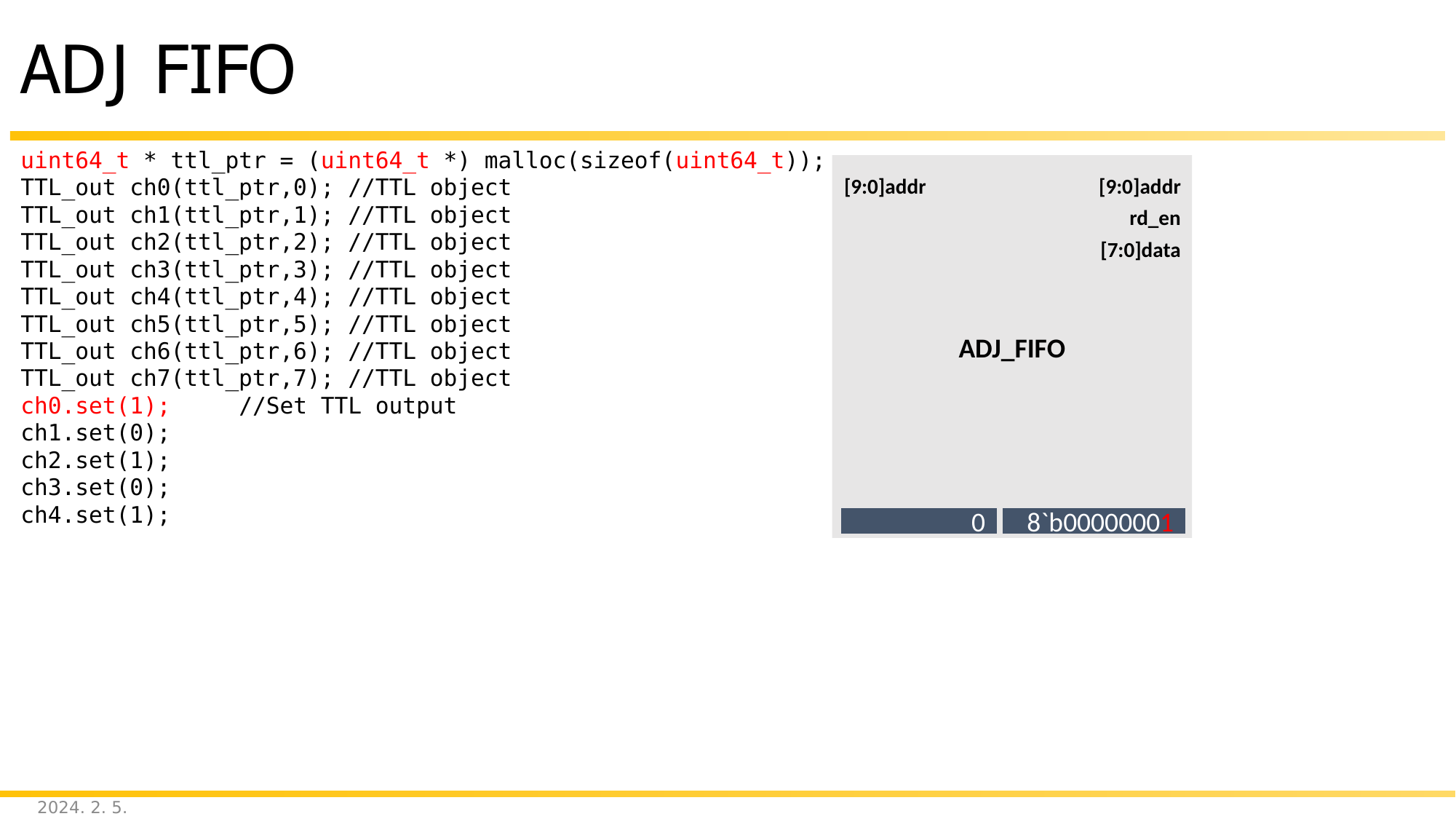

# ADJ FIFO
uint64_t * ttl_ptr = (uint64_t *) malloc(sizeof(uint64_t));
TTL_out ch0(ttl_ptr,0);	//TTL object
TTL_out ch1(ttl_ptr,1);	//TTL object
TTL_out ch2(ttl_ptr,2);	//TTL object
TTL_out ch3(ttl_ptr,3);	//TTL object
TTL_out ch4(ttl_ptr,4);	//TTL object
TTL_out ch5(ttl_ptr,5);	//TTL object
TTL_out ch6(ttl_ptr,6);	//TTL object
TTL_out ch7(ttl_ptr,7);	//TTL object
ch0.set(1);	//Set TTL output
ch1.set(0);
ch2.set(1);
ch3.set(0);
ch4.set(1);
ADJ_FIFO
[9:0]addr
[9:0]addr
rd_en
[7:0]data
0
8`b00000001
2024. 2. 5.